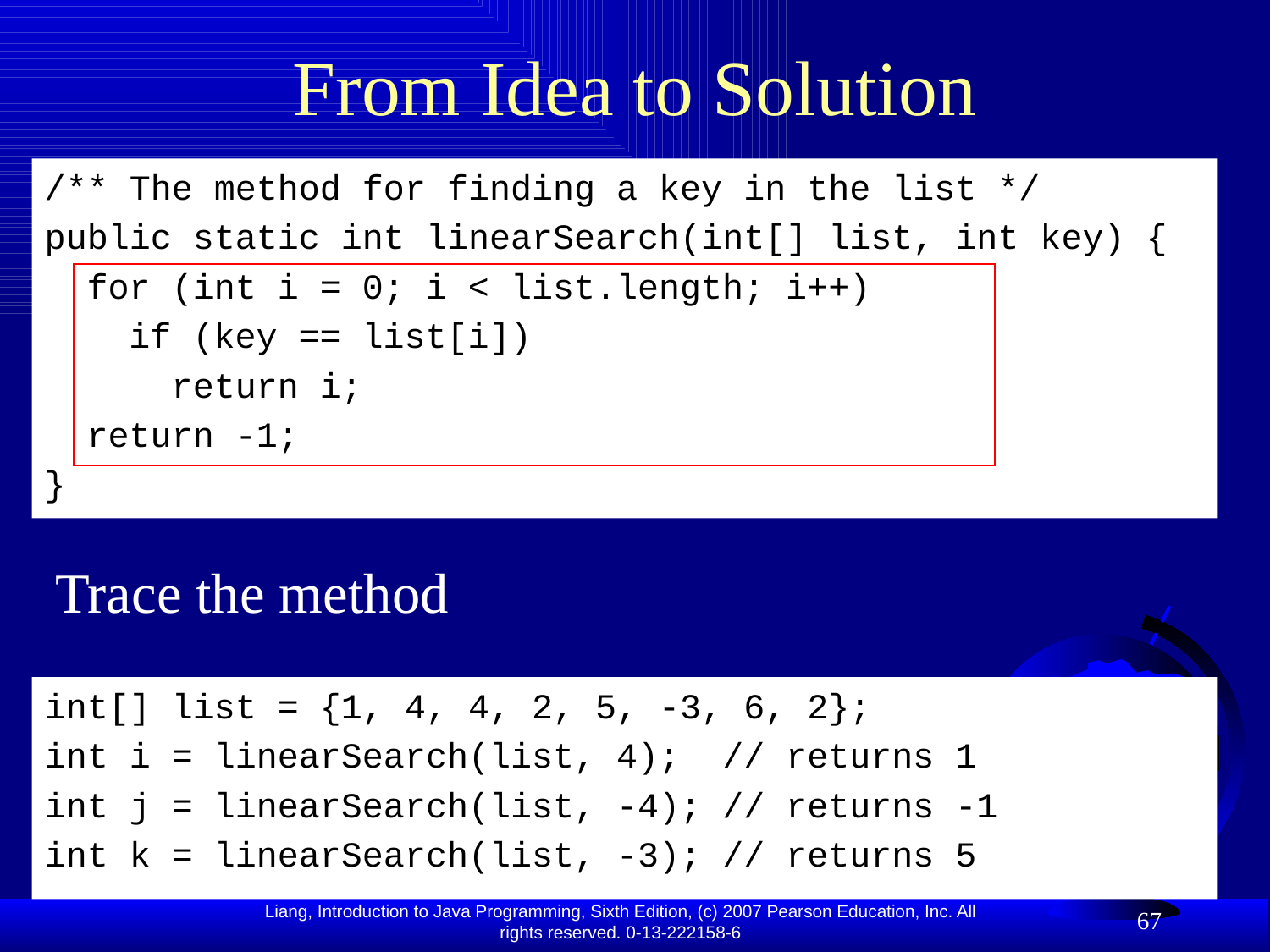

# From Idea to Solution
/** The method for finding a key in the list */
public static int linearSearch(int[] list, int key) {
  for (int i = 0; i < list.length; i++)
    if (key == list[i])
      return i;
  return -1;
}

Trace the method
int[] list = {1, 4, 4, 2, 5, -3, 6, 2};
int i = linearSearch(list, 4);  // returns 1
int j = linearSearch(list, -4); // returns -1
int k = linearSearch(list, -3); // returns 5
67